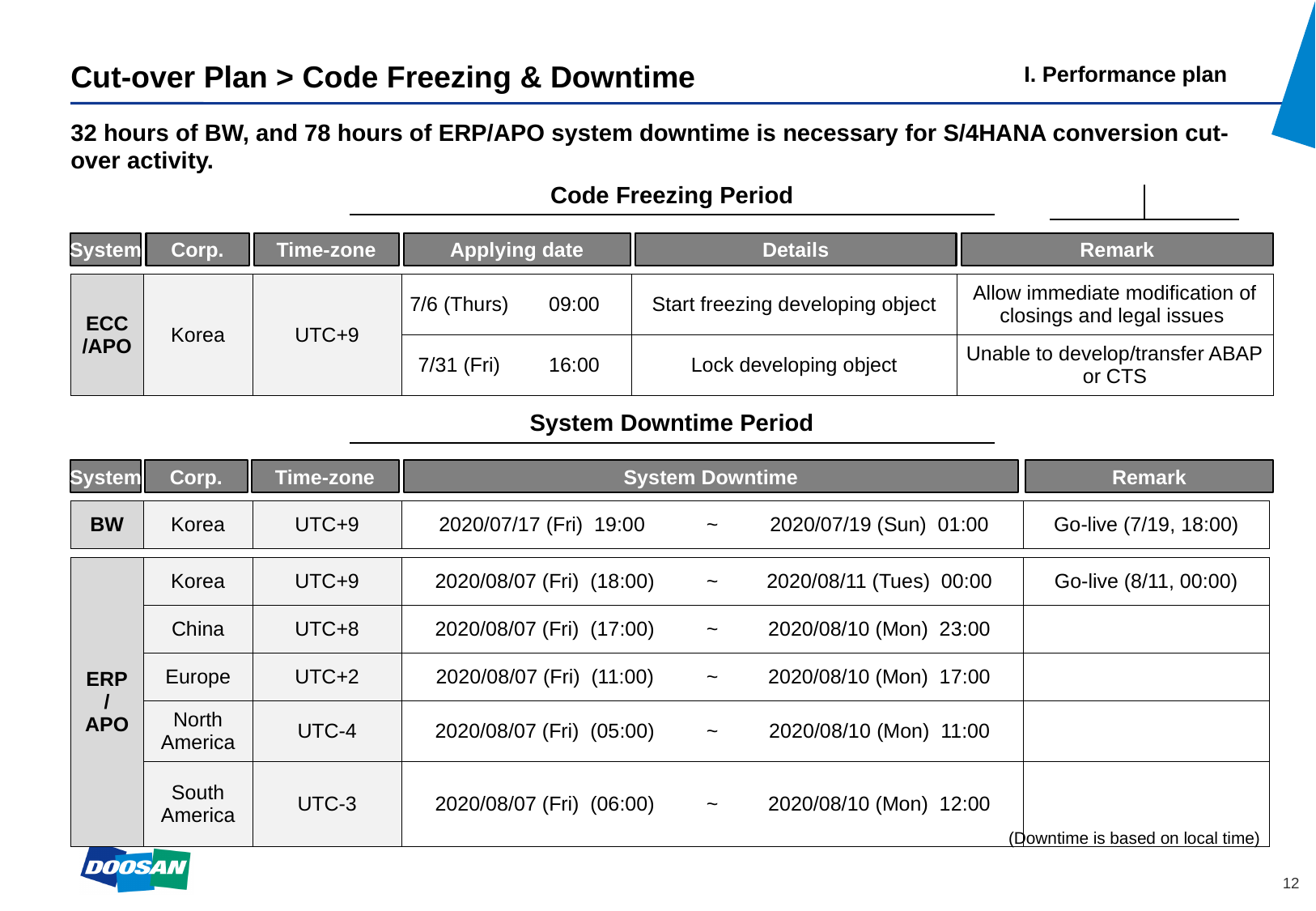

I. Performance plan
# Cut-over Plan > Code Freezing & Downtime
32 hours of BW, and 78 hours of ERP/APO system downtime is necessary for S/4HANA conversion cut-over activity.
Code Freezing Period
System
Corp.
Time-zone
Applying date
Details
Remark
| ECC /APO | Korea | UTC+9 | 7/6 (Thurs) | 09:00 | Start freezing developing object | Allow immediate modification of closings and legal issues |
| --- | --- | --- | --- | --- | --- | --- |
|  |  |  | 7/31 (Fri) | 16:00 | Lock developing object | Unable to develop/transfer ABAP or CTS |
System Downtime Period
System
Corp.
Time-zone
System Downtime
Remark
| BW | Korea | UTC+9 | 2020/07/17 (Fri) 19:00 | ~ | 2020/07/19 (Sun) 01:00 | Go-live (7/19, 18:00) |
| --- | --- | --- | --- | --- | --- | --- |
| ERP / APO | Korea | UTC+9 | 2020/08/07 (Fri) (18:00) | ~ | 2020/08/11 (Tues) 00:00 | Go-live (8/11, 00:00) |
| --- | --- | --- | --- | --- | --- | --- |
|  | China | UTC+8 | 2020/08/07 (Fri) (17:00) | ~ | 2020/08/10 (Mon) 23:00 |  |
|  | Europe | UTC+2 | 2020/08/07 (Fri) (11:00) | ~ | 2020/08/10 (Mon) 17:00 |  |
|  | North America | UTC-4 | 2020/08/07 (Fri) (05:00) | ~ | 2020/08/10 (Mon) 11:00 |  |
|  | South America | UTC-3 | 2020/08/07 (Fri) (06:00) | ~ | 2020/08/10 (Mon) 12:00 |  |
(Downtime is based on local time)